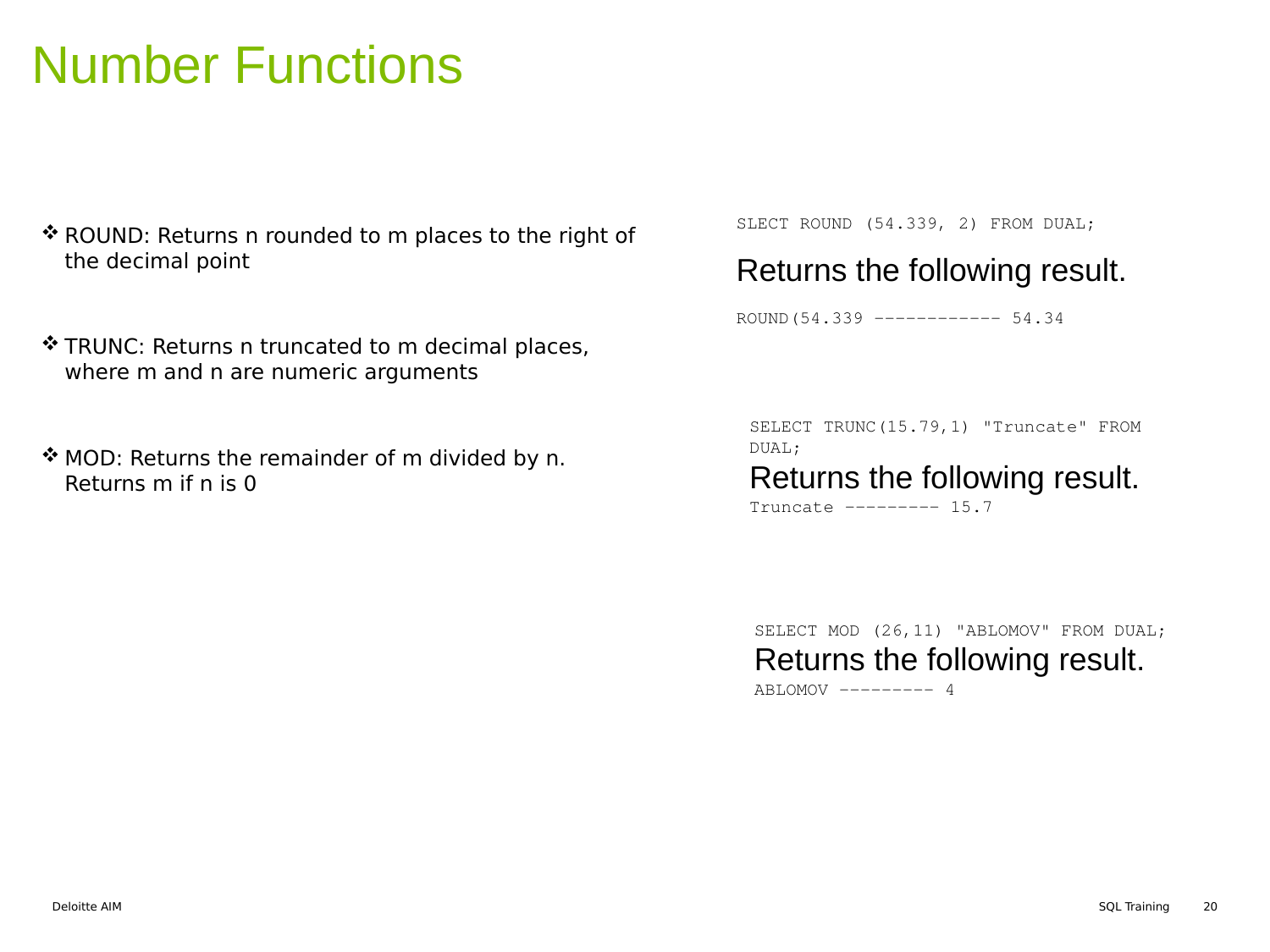

# Number Functions
SLECT ROUND (54.339, 2) FROM DUAL;
Returns the following result.
ROUND(54.339 ------------ 54.34
ROUND: Returns n rounded to m places to the right of the decimal point

TRUNC: Returns n truncated to m decimal places, where m and n are numeric arguments

MOD: Returns the remainder of m divided by n. Returns m if n is 0
SELECT TRUNC(15.79,1) "Truncate" FROM DUAL;
Returns the following result.
Truncate --------- 15.7
SELECT MOD (26,11) "ABLOMOV" FROM DUAL;
Returns the following result.
ABLOMOV --------- 4